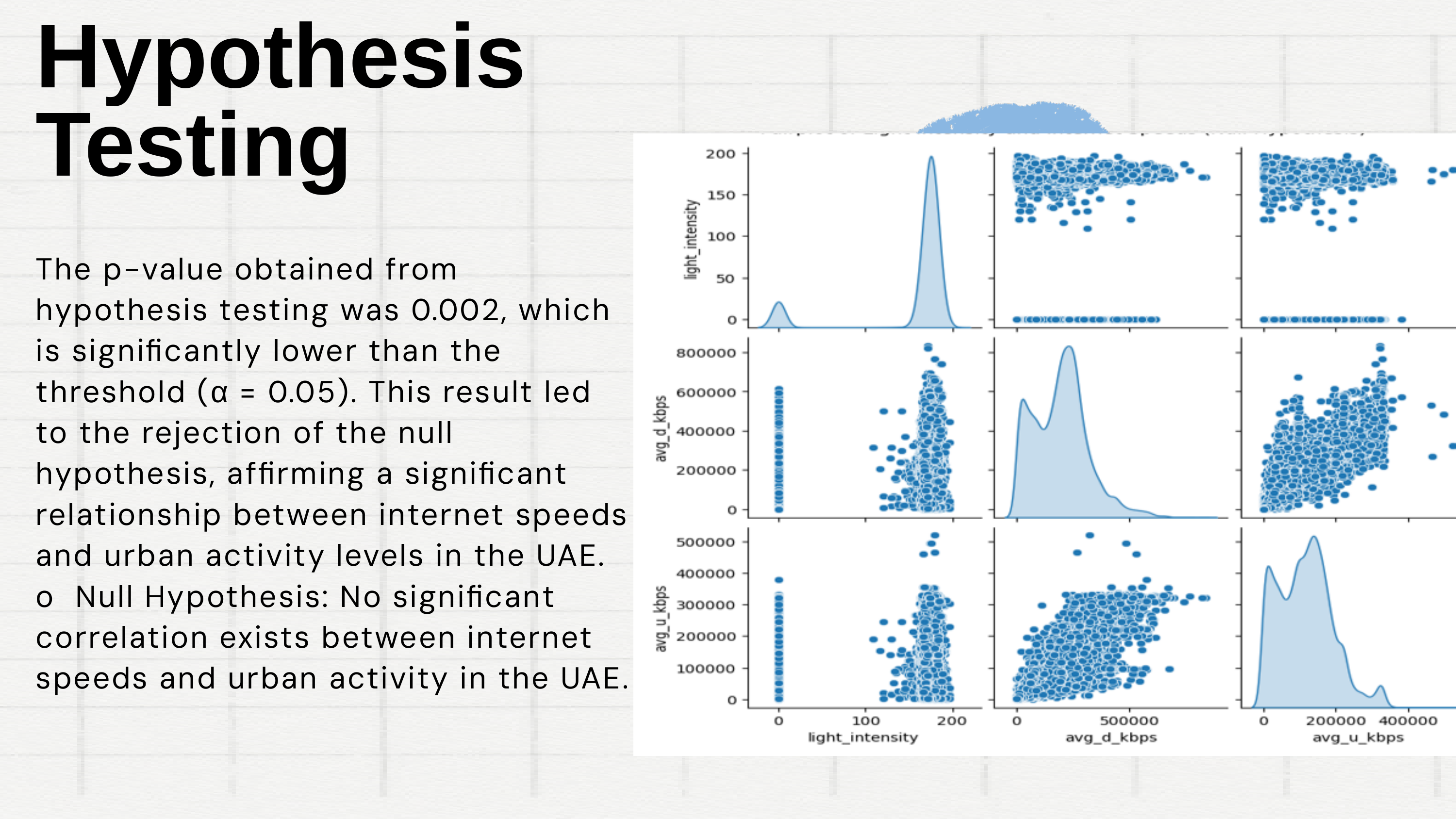

Hypothesis Testing

The p-value obtained from hypothesis testing was 0.002, which is significantly lower than the threshold (α = 0.05). This result led to the rejection of the null hypothesis, affirming a significant relationship between internet speeds and urban activity levels in the UAE.
o  Null Hypothesis: No significant correlation exists between internet speeds and urban activity in the UAE.